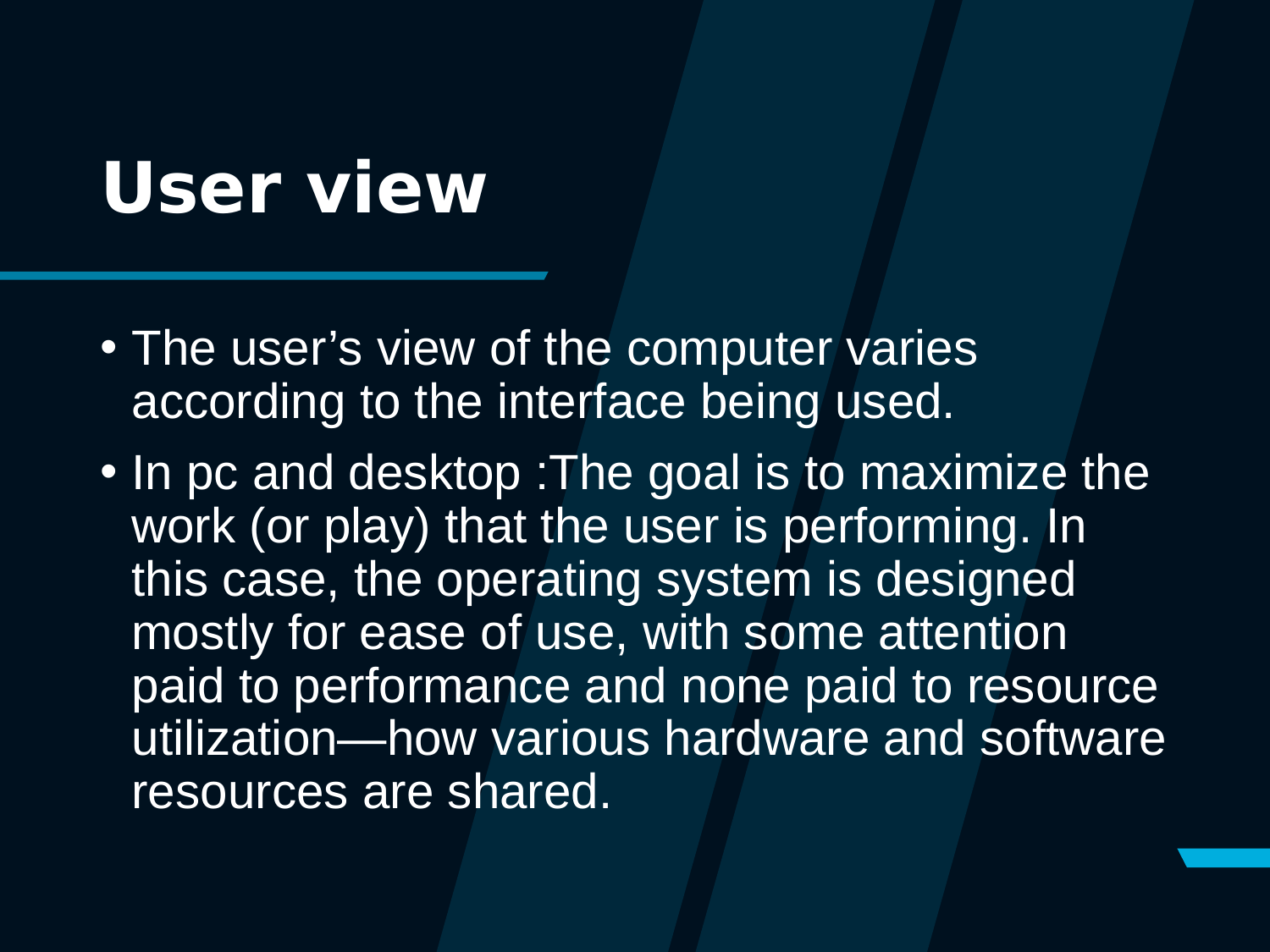

# User view
The user’s view of the computer varies according to the interface being used.
In pc and desktop :The goal is to maximize the work (or play) that the user is performing. In this case, the operating system is designed mostly for ease of use, with some attention paid to performance and none paid to resource utilization—how various hardware and software resources are shared.